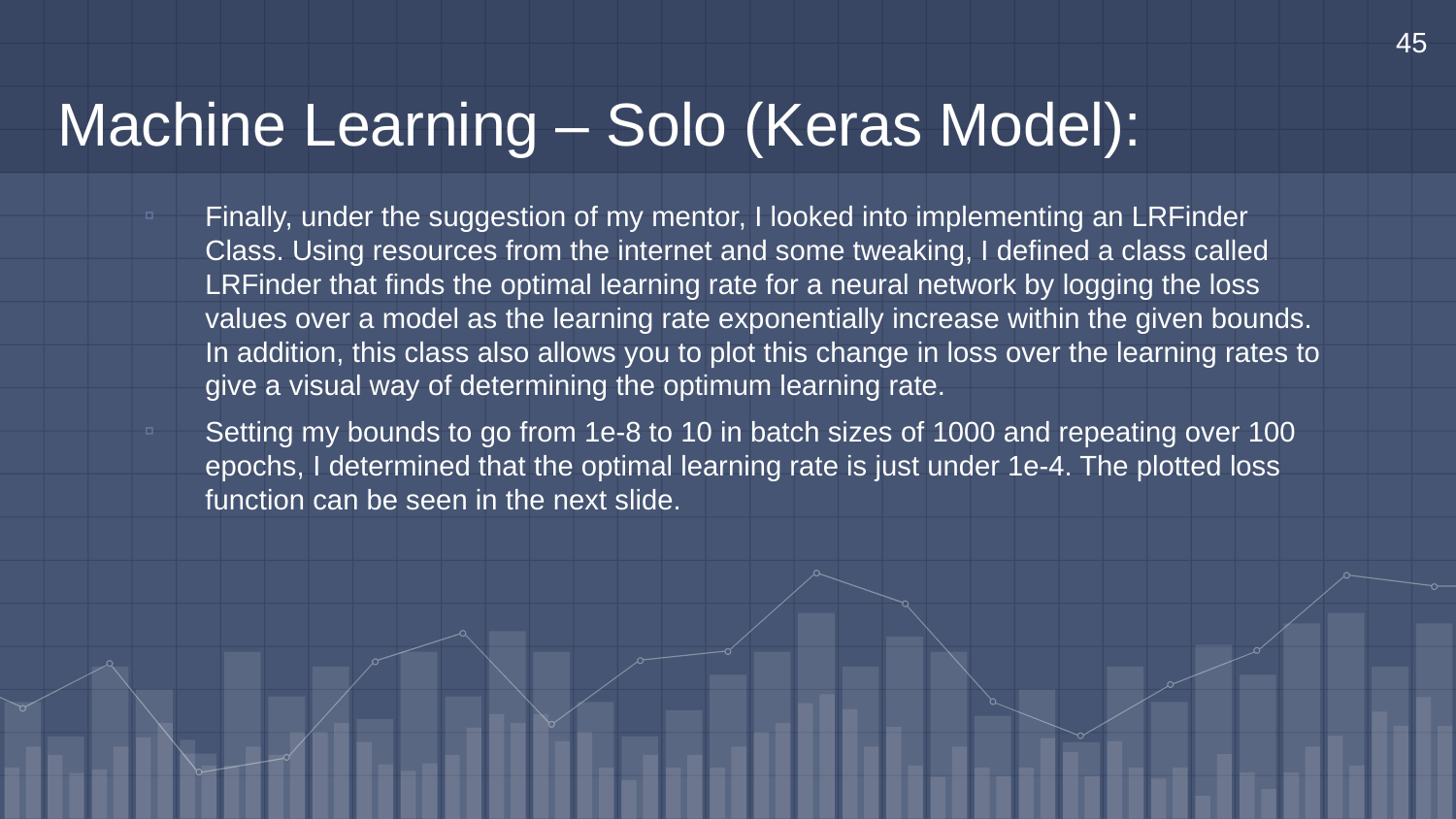

45
# Machine Learning – Solo (Keras Model):
Finally, under the suggestion of my mentor, I looked into implementing an LRFinder Class. Using resources from the internet and some tweaking, I defined a class called LRFinder that finds the optimal learning rate for a neural network by logging the loss values over a model as the learning rate exponentially increase within the given bounds. In addition, this class also allows you to plot this change in loss over the learning rates to give a visual way of determining the optimum learning rate.
Setting my bounds to go from 1e-8 to 10 in batch sizes of 1000 and repeating over 100 epochs, I determined that the optimal learning rate is just under 1e-4. The plotted loss function can be seen in the next slide.